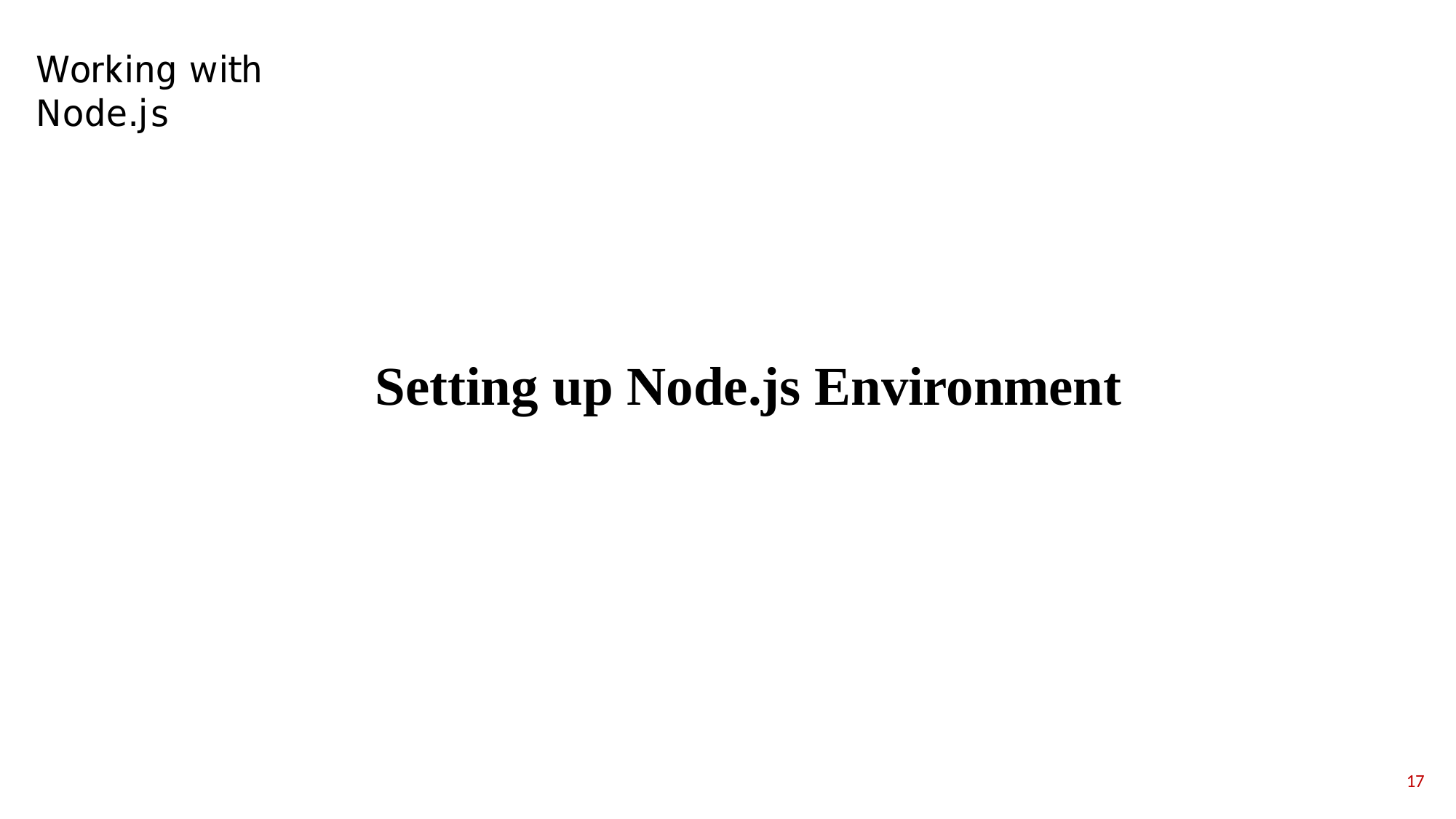

# Working with Node.js
Setting up Node.js Environment
17